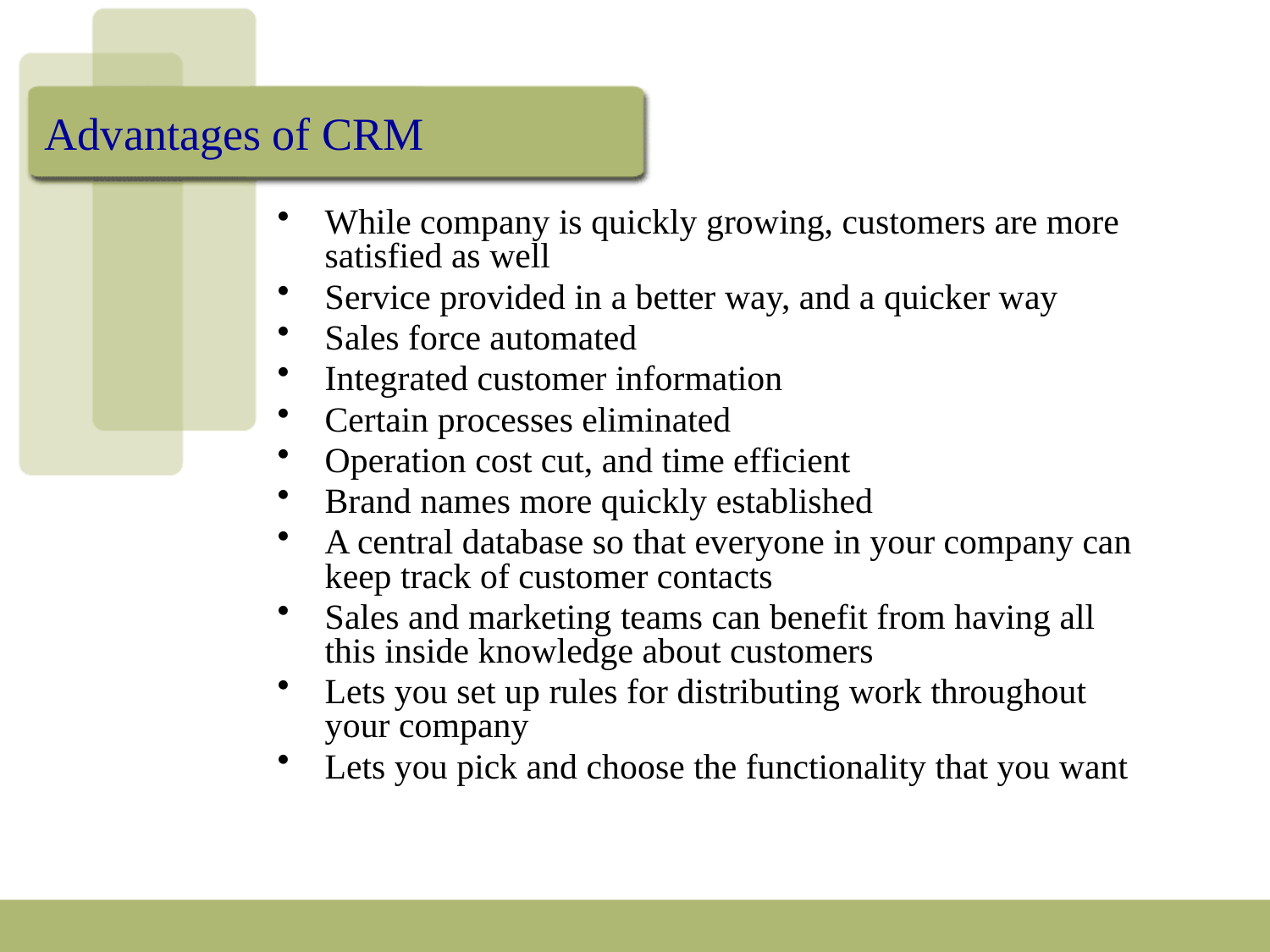

# Advantages of CRM
While company is quickly growing, customers are more satisfied as well
Service provided in a better way, and a quicker way
Sales force automated
Integrated customer information
Certain processes eliminated
Operation cost cut, and time efficient
Brand names more quickly established
A central database so that everyone in your company can keep track of customer contacts
Sales and marketing teams can benefit from having all this inside knowledge about customers
Lets you set up rules for distributing work throughout your company
Lets you pick and choose the functionality that you want